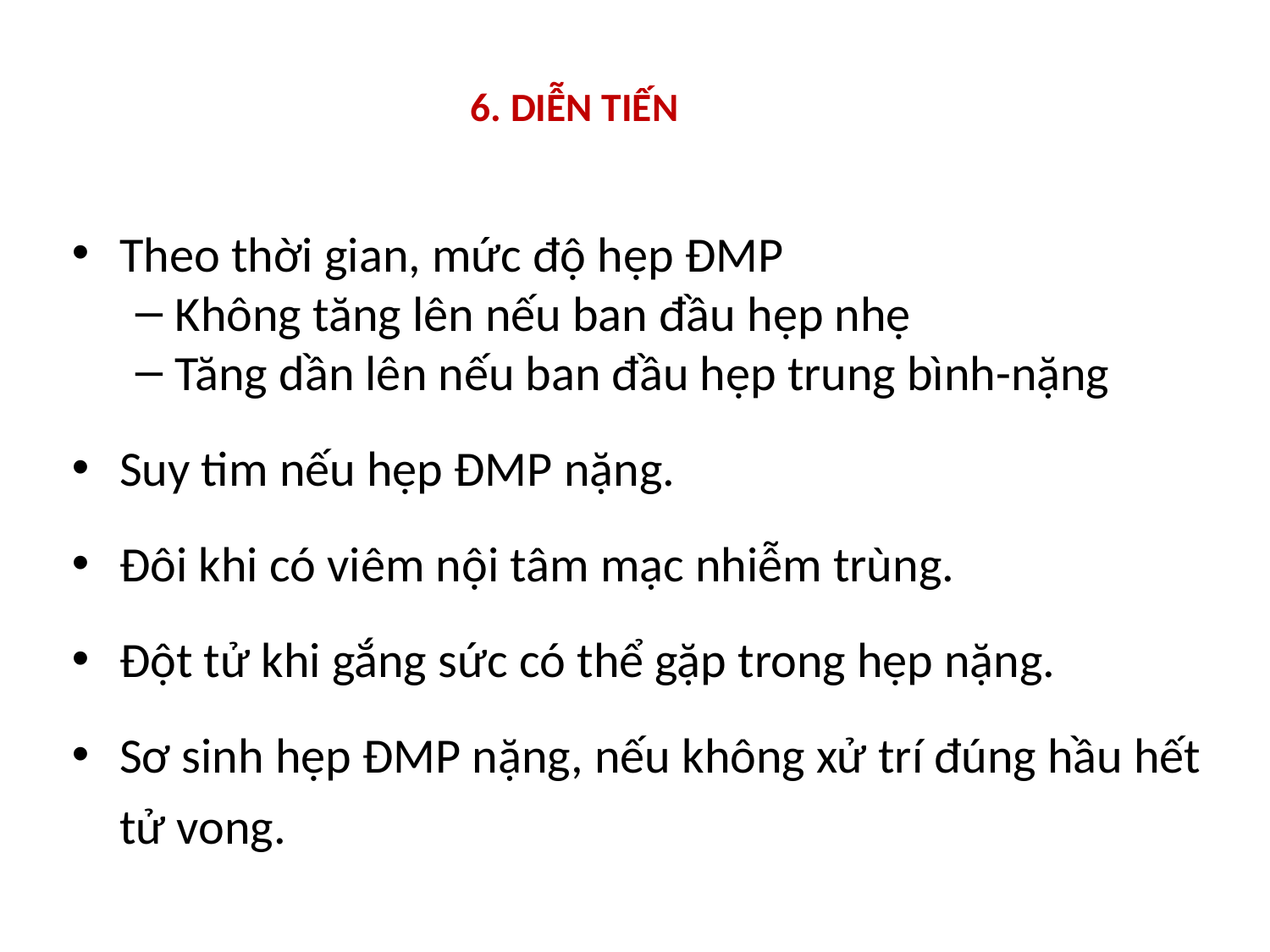

# 6. DIỄN TIẾN
Theo thời gian, mức độ hẹp ĐMP
Không tăng lên nếu ban đầu hẹp nhẹ
Tăng dần lên nếu ban đầu hẹp trung bình-nặng
Suy tim nếu hẹp ĐMP nặng.
Đôi khi có viêm nội tâm mạc nhiễm trùng.
Đột tử khi gắng sức có thể gặp trong hẹp nặng.
Sơ sinh hẹp ĐMP nặng, nếu không xử trí đúng hầu hết tử vong.